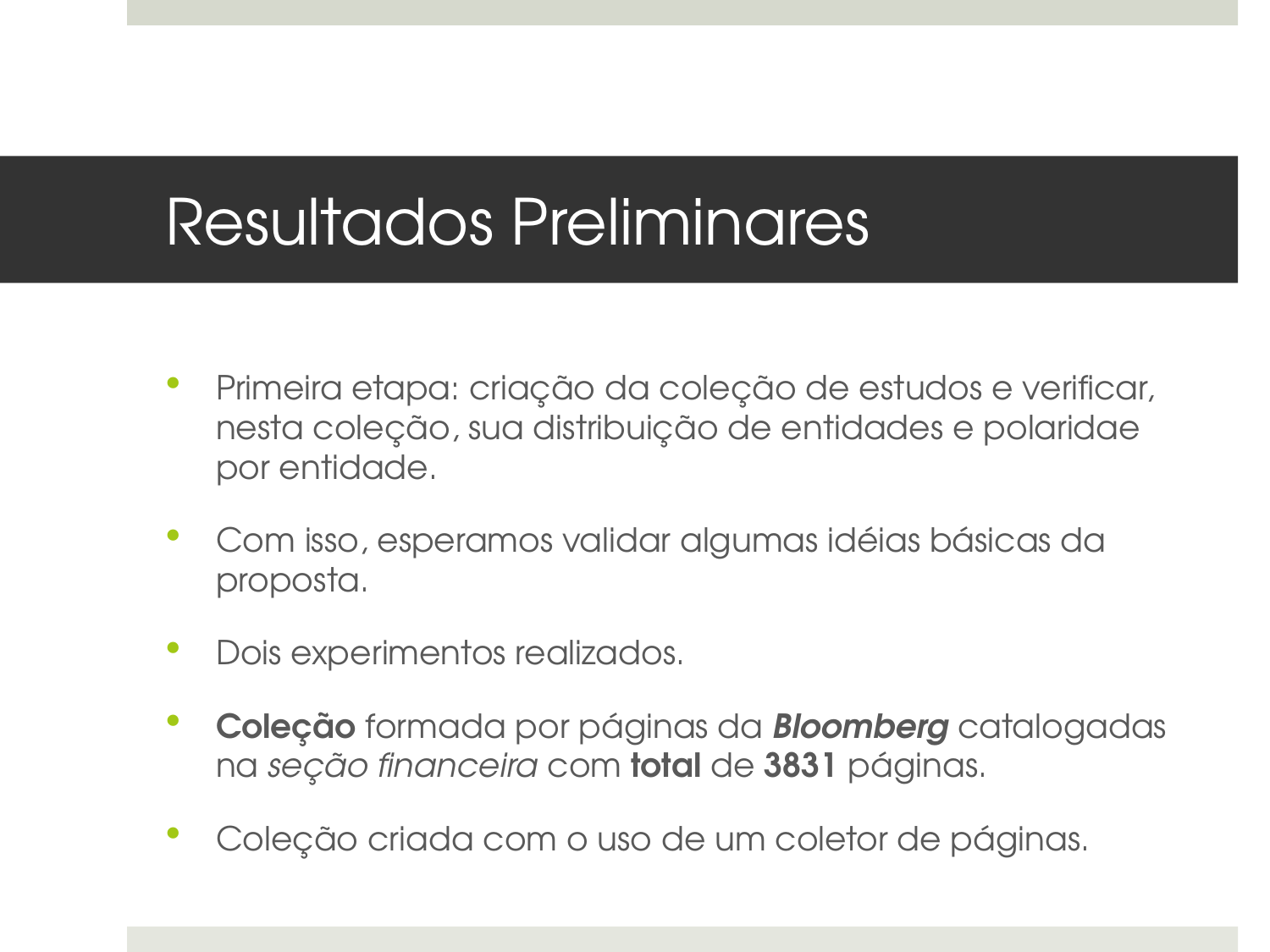

# Resultados Preliminares
Primeira etapa: criação da coleção de estudos e verificar, nesta coleção, sua distribuição de entidades e polaridae por entidade.
Com isso, esperamos validar algumas idéias básicas da proposta.
Dois experimentos realizados.
Coleção formada por páginas da Bloomberg catalogadas na seção financeira com total de 3831 páginas.
Coleção criada com o uso de um coletor de páginas.